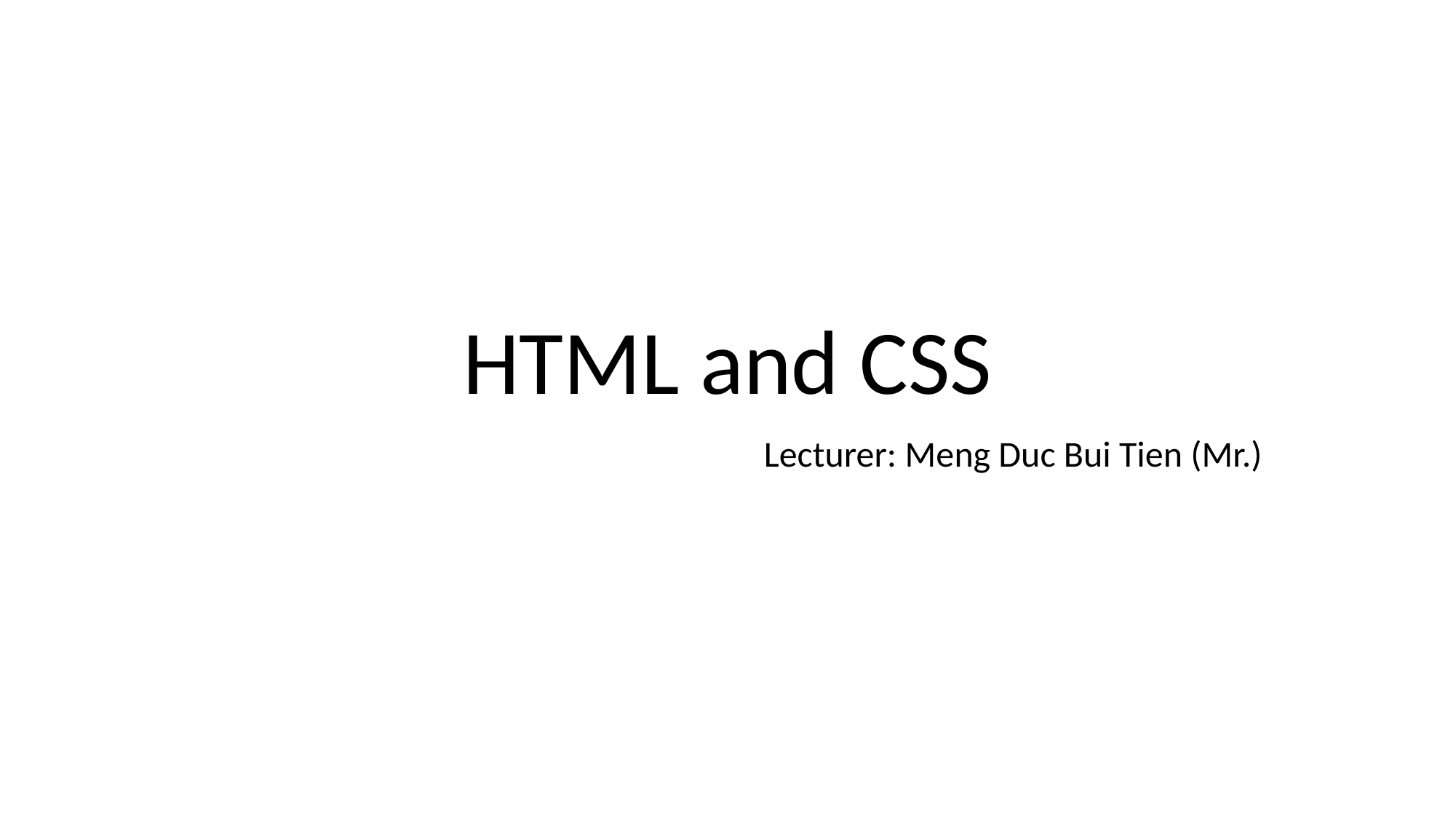

# HTML and CSS
Lecturer: Meng Duc Bui Tien (Mr.)